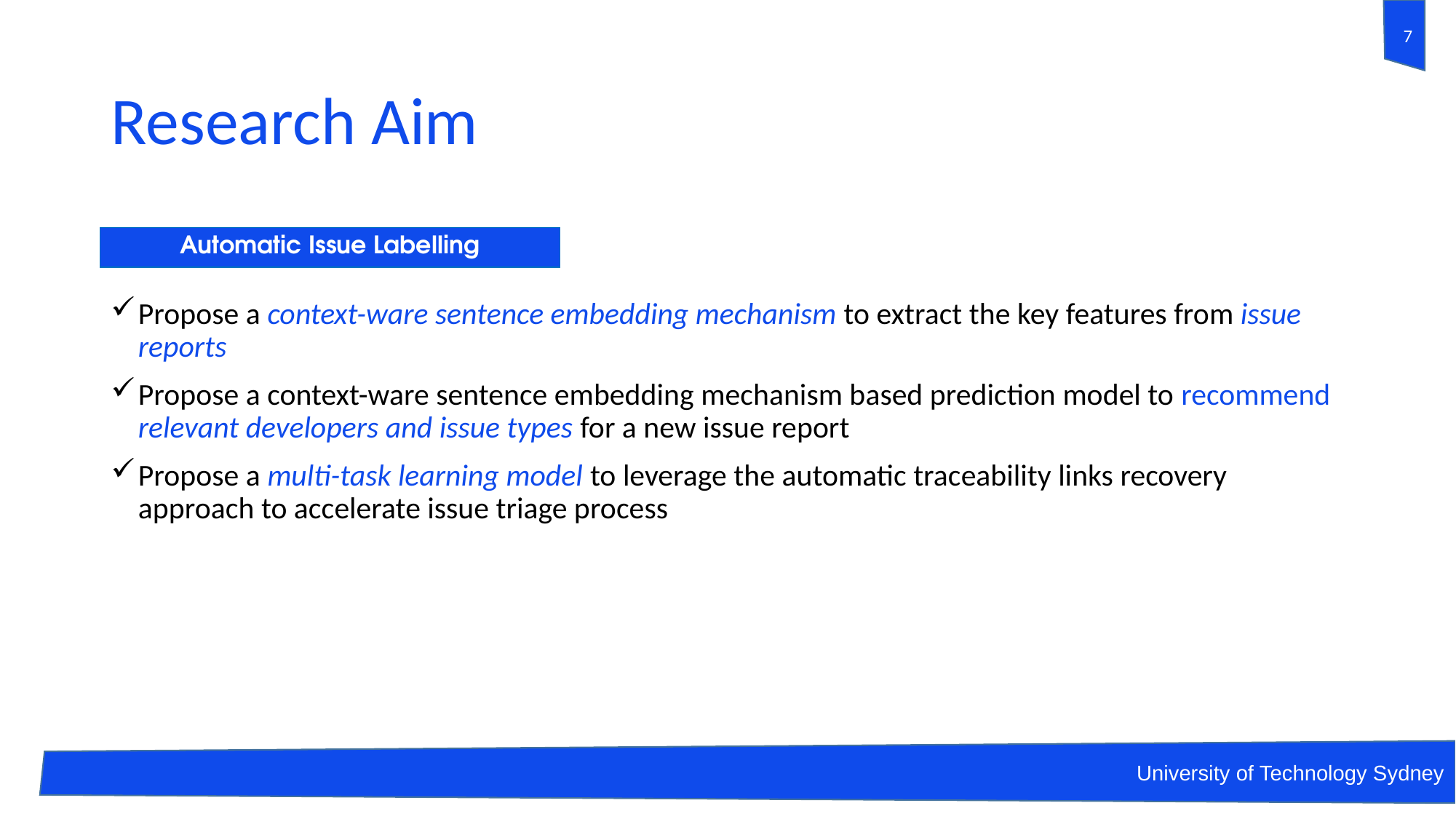

7
# Research Aim
Automatic Issue Labelling
Propose a context-ware sentence embedding mechanism to extract the key features from issue reports
Propose a context-ware sentence embedding mechanism based prediction model to recommend relevant developers and issue types for a new issue report
Propose a multi-task learning model to leverage the automatic traceability links recovery approach to accelerate issue triage process

University of Technology Sydney

7